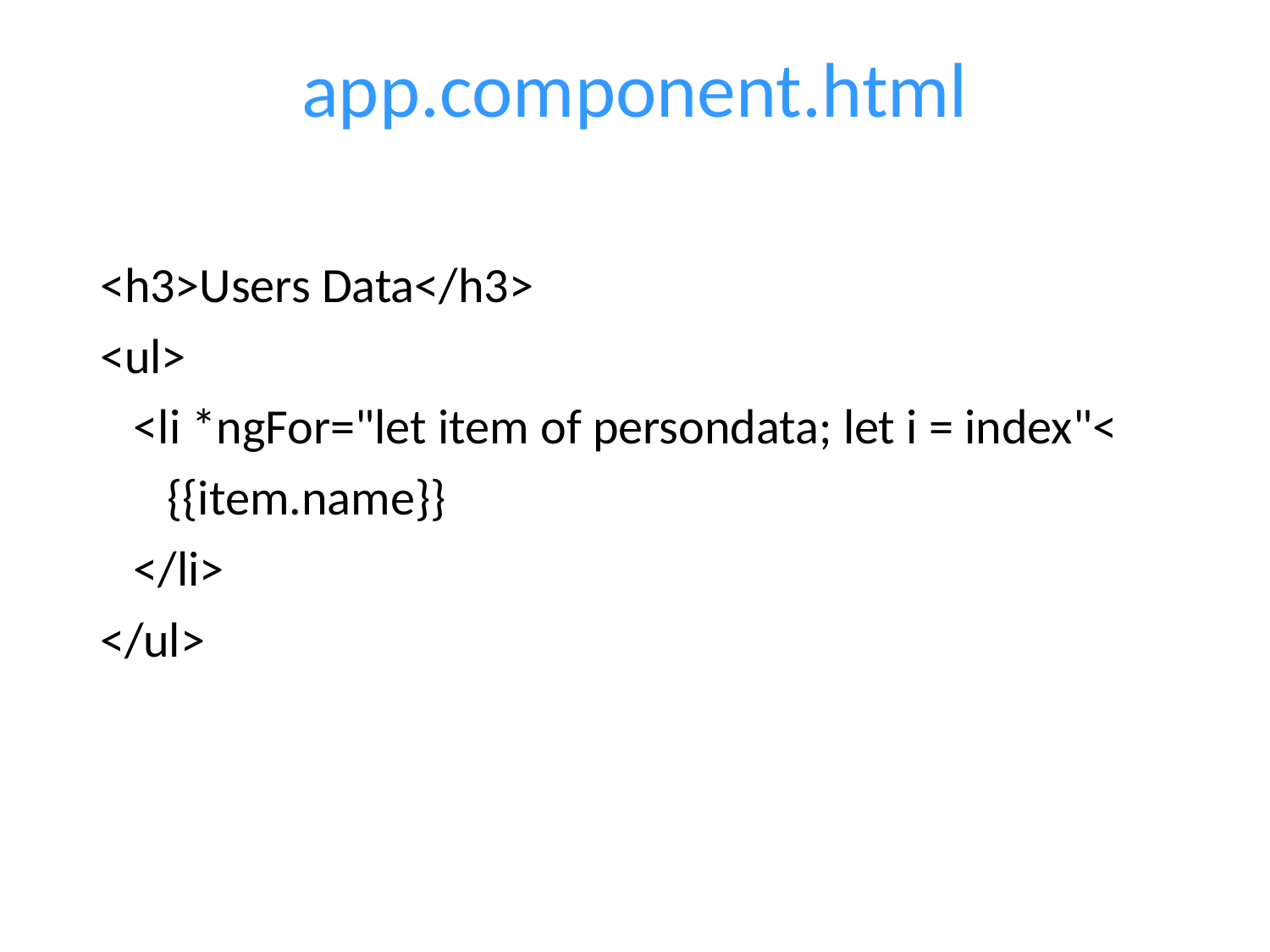

# app.component.html
<h3>Users Data</h3>
<ul>
   <li *ngFor="let item of persondata; let i = index"<
      {{item.name}}
   </li>
</ul>